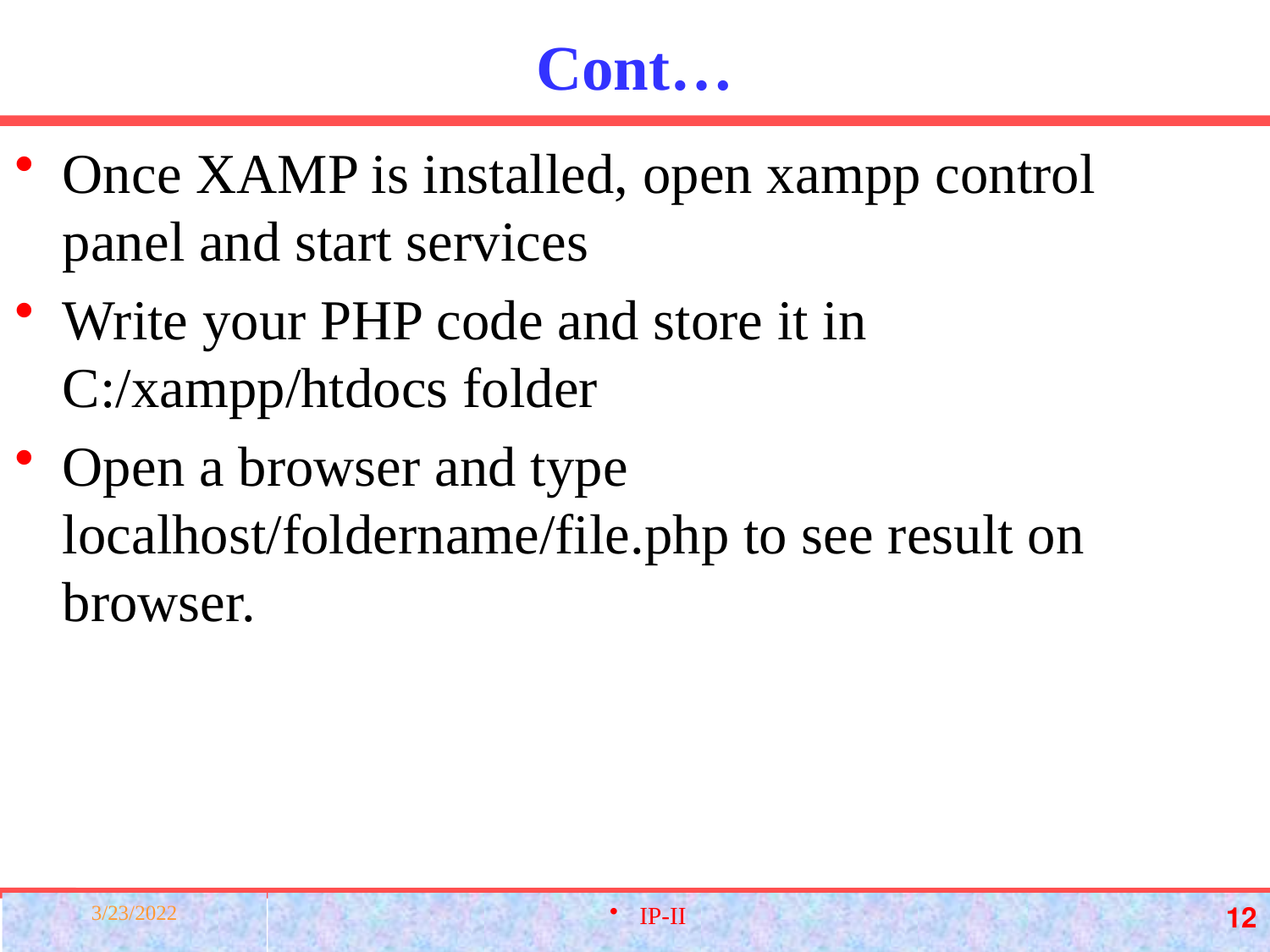

# Cont…
Once XAMP is installed, open xampp control panel and start services
Write your PHP code and store it in C:/xampp/htdocs folder
Open a browser and type localhost/foldername/file.php to see result on browser.
3/23/2022
IP-II
12